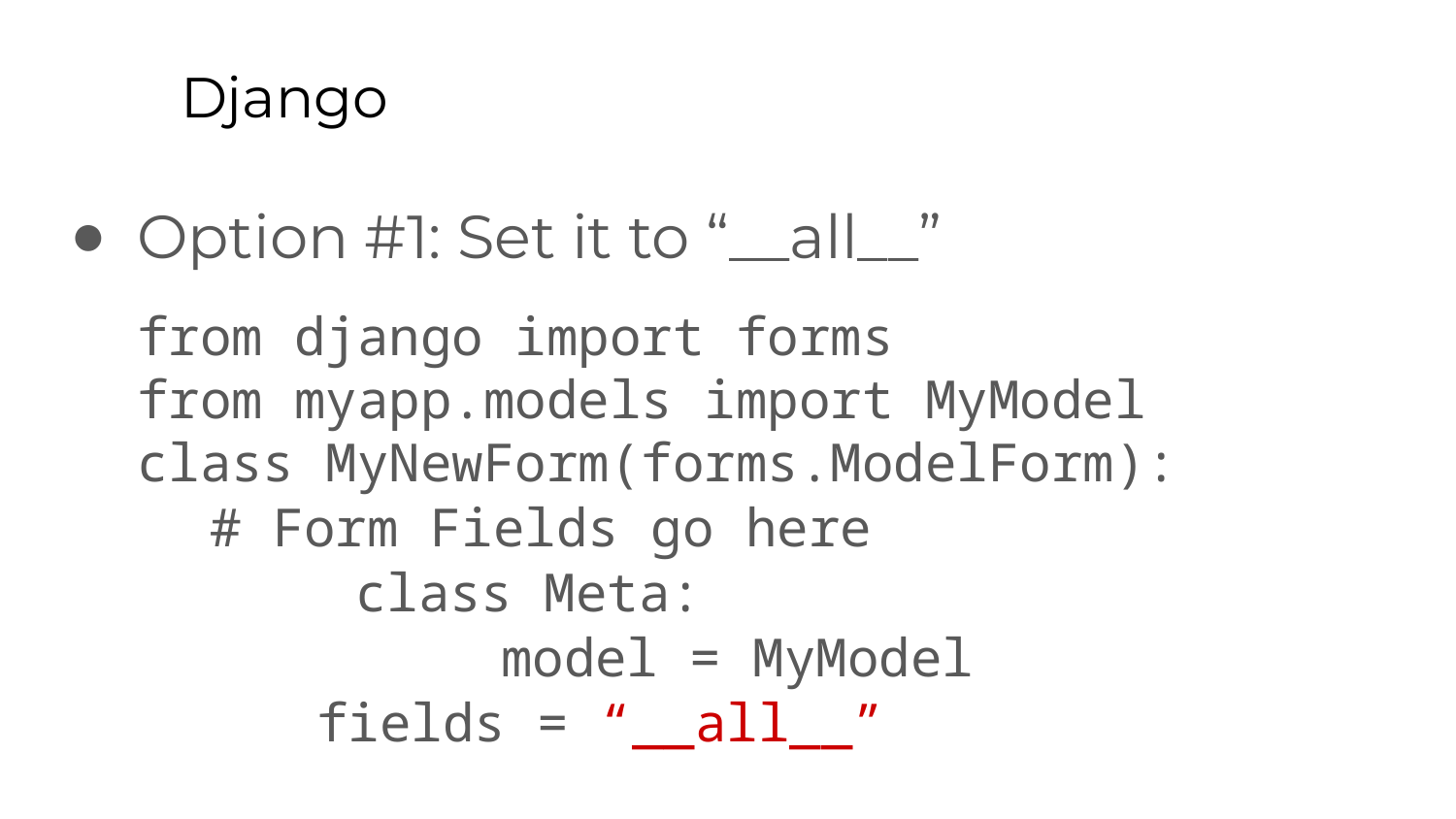

# Django
Option #1: Set it to “__all__”
from django import forms
from myapp.models import MyModel
class MyNewForm(forms.ModelForm):
	# Form Fields go here
		class Meta:
			model = MyModel
        fields = “__all__”